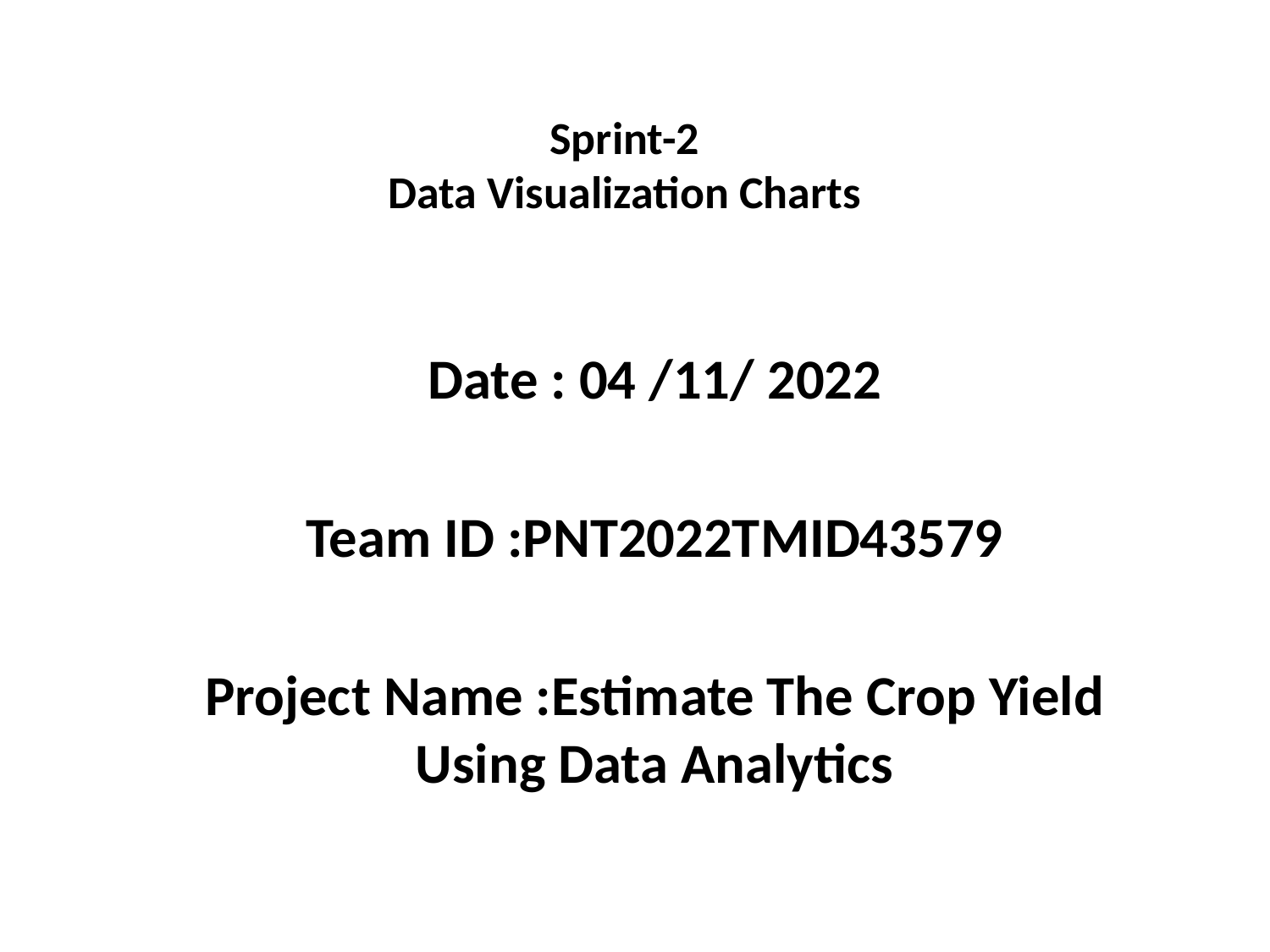

# Sprint-2 Data Visualization Charts
Date : 04 /11/ 2022

Team ID :PNT2022TMID43579

Project Name :Estimate The Crop Yield Using Data Analytics